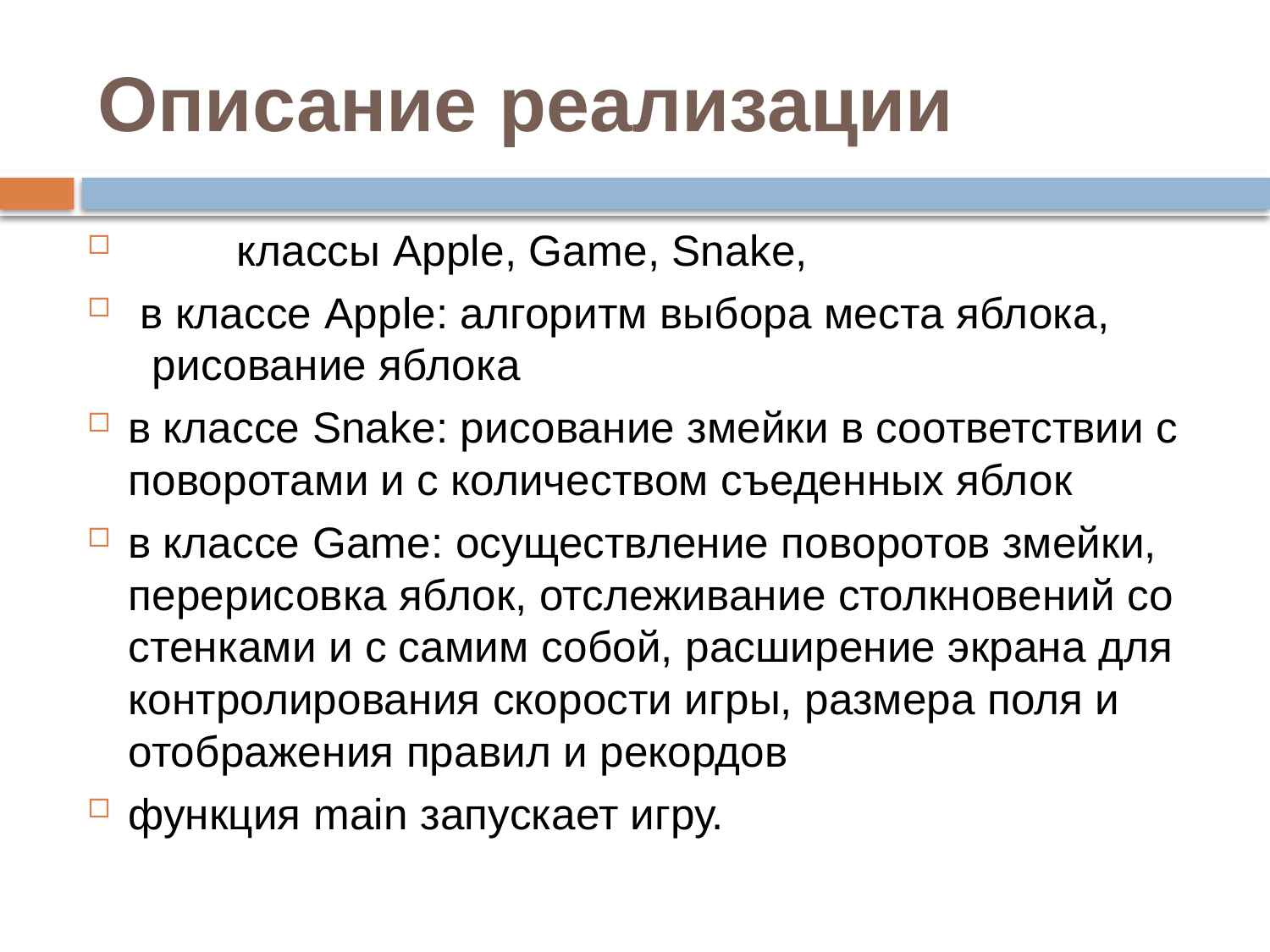

# Описание реализации
         классы Apple, Game, Snake,
 в классе Apple: алгоритм выбора места яблока,          рисование яблока
в классе Snake: рисование змейки в соответствии с поворотами и с количеством съеденных яблок
в классе Game: осуществление поворотов змейки, перерисовка яблок, отслеживание столкновений со стенками и с самим собой, расширение экрана для контролирования скорости игры, размера поля и отображения правил и рекордов
функция main запускает игру.